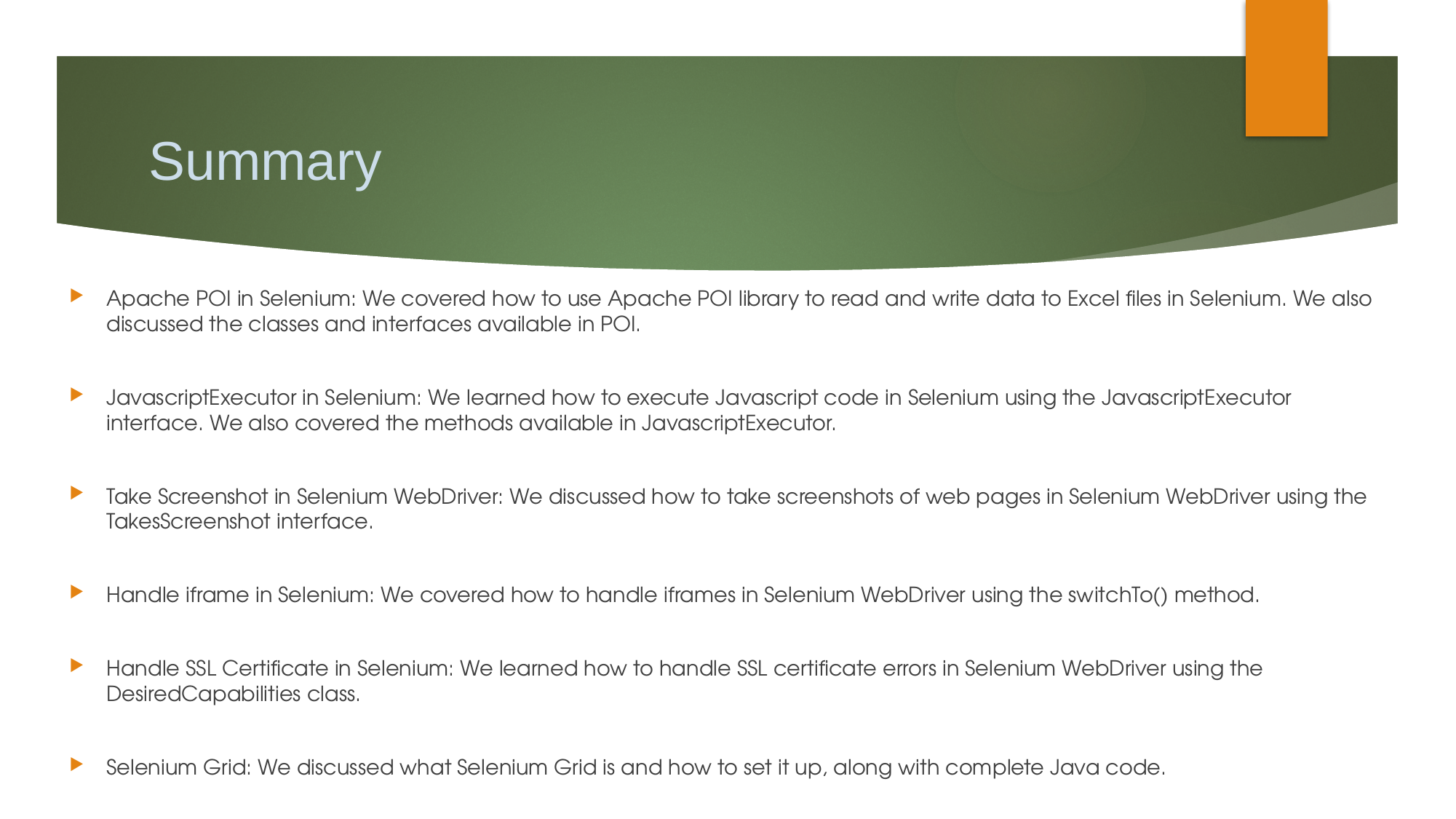

# Summary
Apache POI in Selenium: We covered how to use Apache POI library to read and write data to Excel files in Selenium. We also discussed the classes and interfaces available in POI.

JavascriptExecutor in Selenium: We learned how to execute Javascript code in Selenium using the JavascriptExecutor interface. We also covered the methods available in JavascriptExecutor.

Take Screenshot in Selenium WebDriver: We discussed how to take screenshots of web pages in Selenium WebDriver using the TakesScreenshot interface.

Handle iframe in Selenium: We covered how to handle iframes in Selenium WebDriver using the switchTo() method.

Handle SSL Certificate in Selenium: We learned how to handle SSL certificate errors in Selenium WebDriver using the DesiredCapabilities class.

Selenium Grid: We discussed what Selenium Grid is and how to set it up, along with complete Java code.